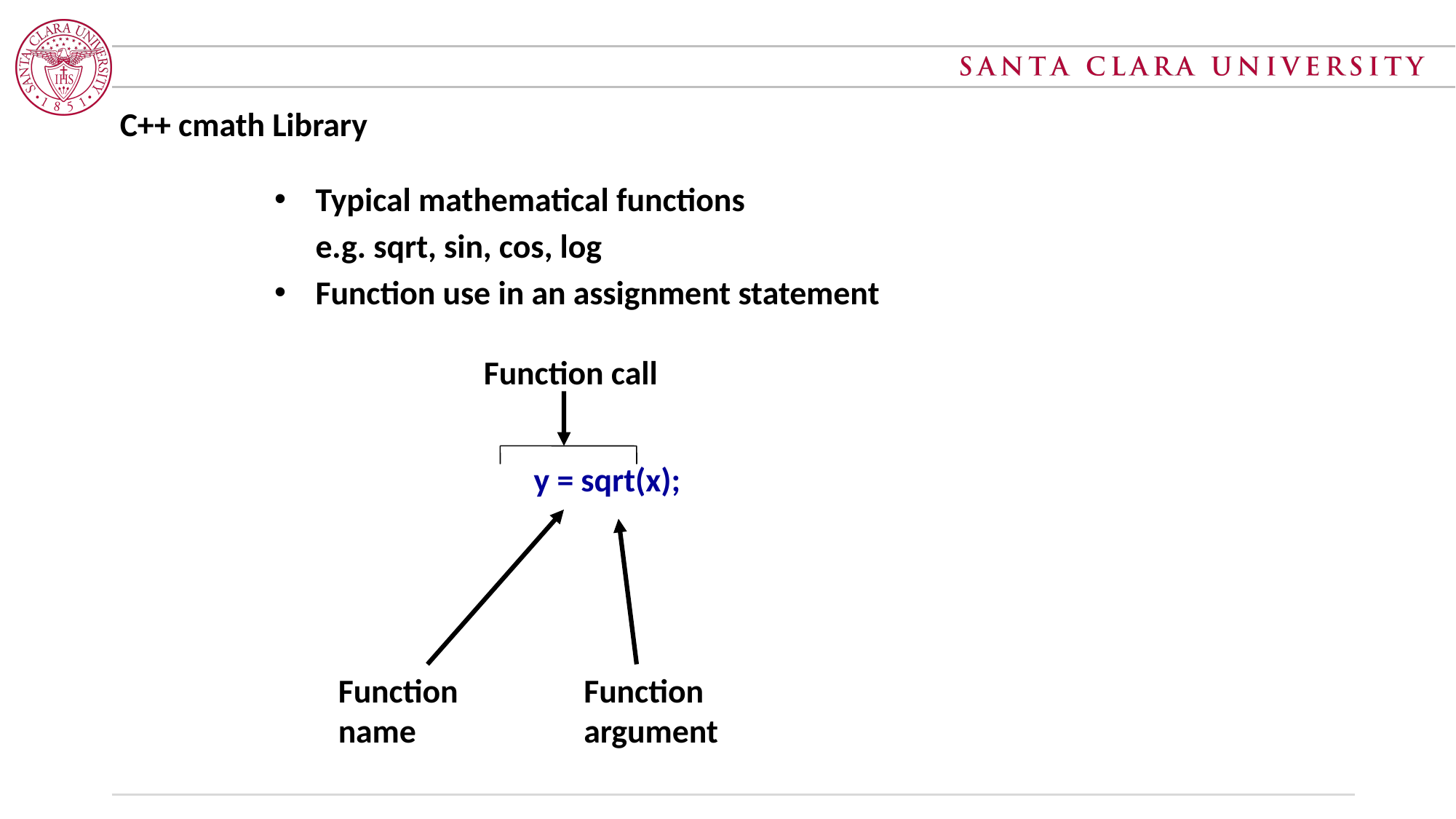

C++ cmath Library
Typical mathematical functions
	e.g. sqrt, sin, cos, log
Function use in an assignment statement

			y = sqrt(x);
Function call

Function name
Function argument